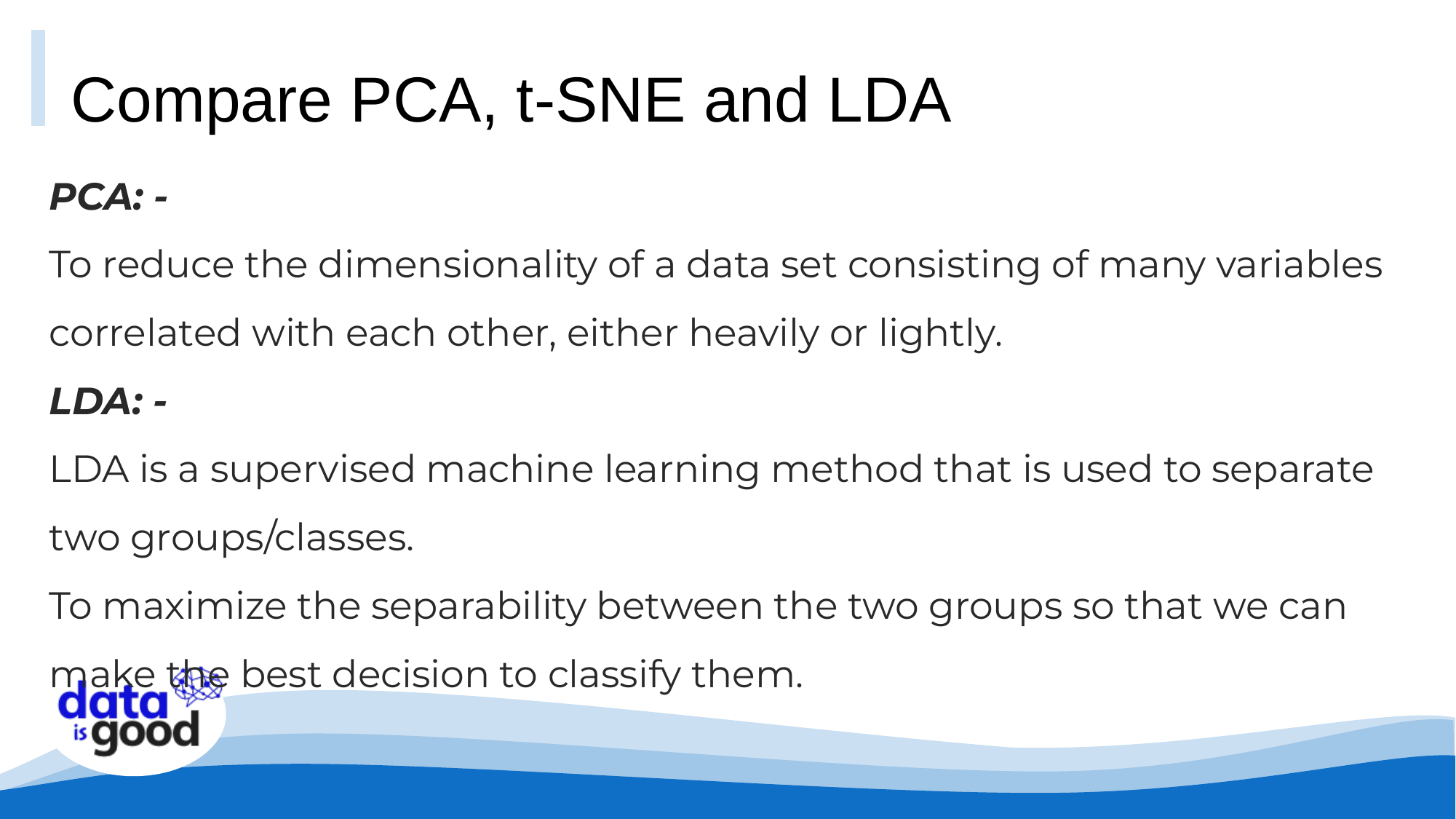

# Compare PCA, t-SNE and LDA
PCA: -
To reduce the dimensionality of a data set consisting of many variables correlated with each other, either heavily or lightly.
LDA: -
LDA is a supervised machine learning method that is used to separate two groups/classes.
To maximize the separability between the two groups so that we can make the best decision to classify them.